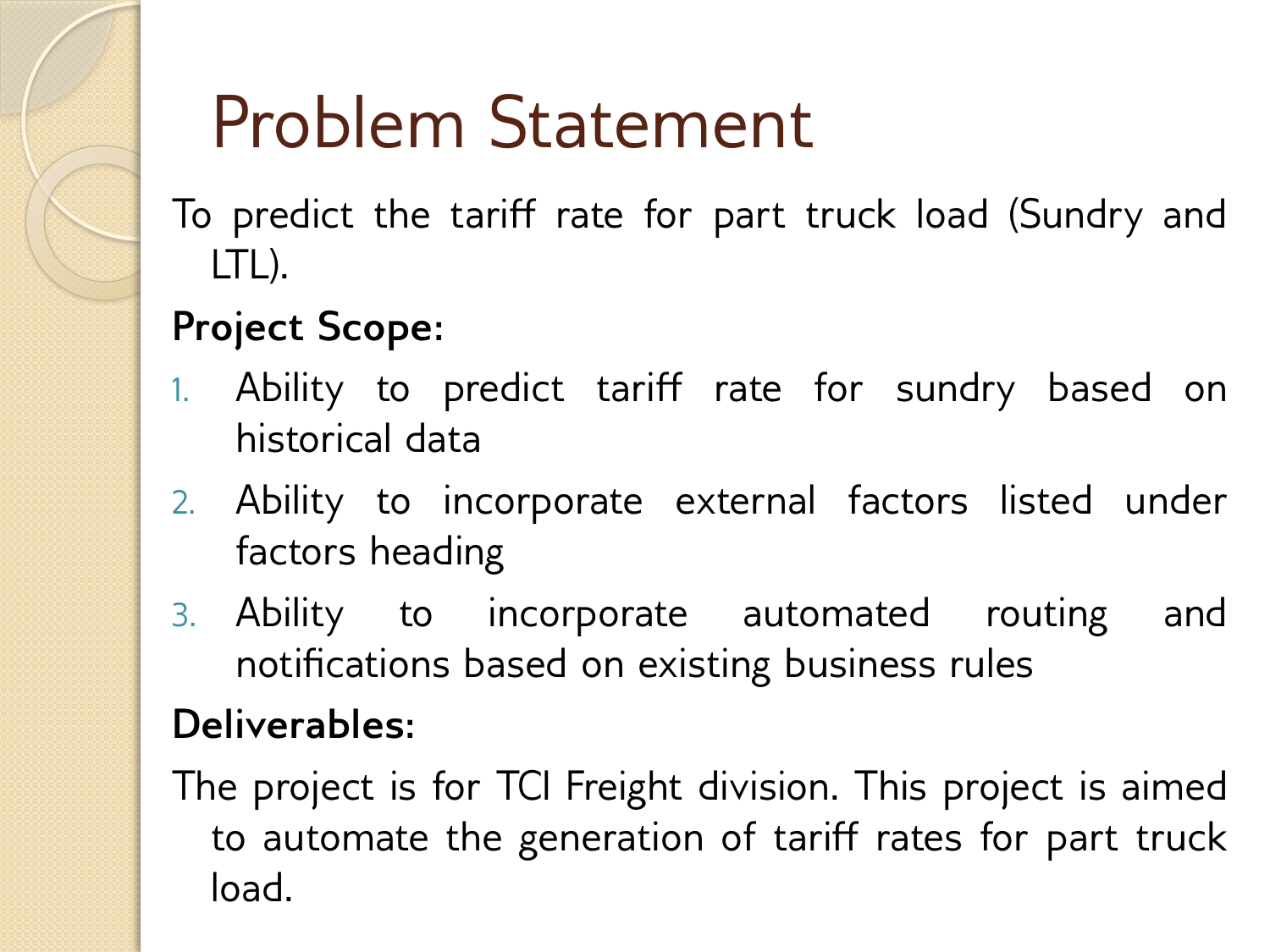

# Problem Statement
To predict the tariff rate for part truck load (Sundry and LTL).
Project Scope:
Ability to predict tariff rate for sundry based on historical data
Ability to incorporate external factors listed under factors heading
Ability to incorporate automated routing and notifications based on existing business rules
Deliverables:
The project is for TCI Freight division. This project is aimed to automate the generation of tariff rates for part truck load.